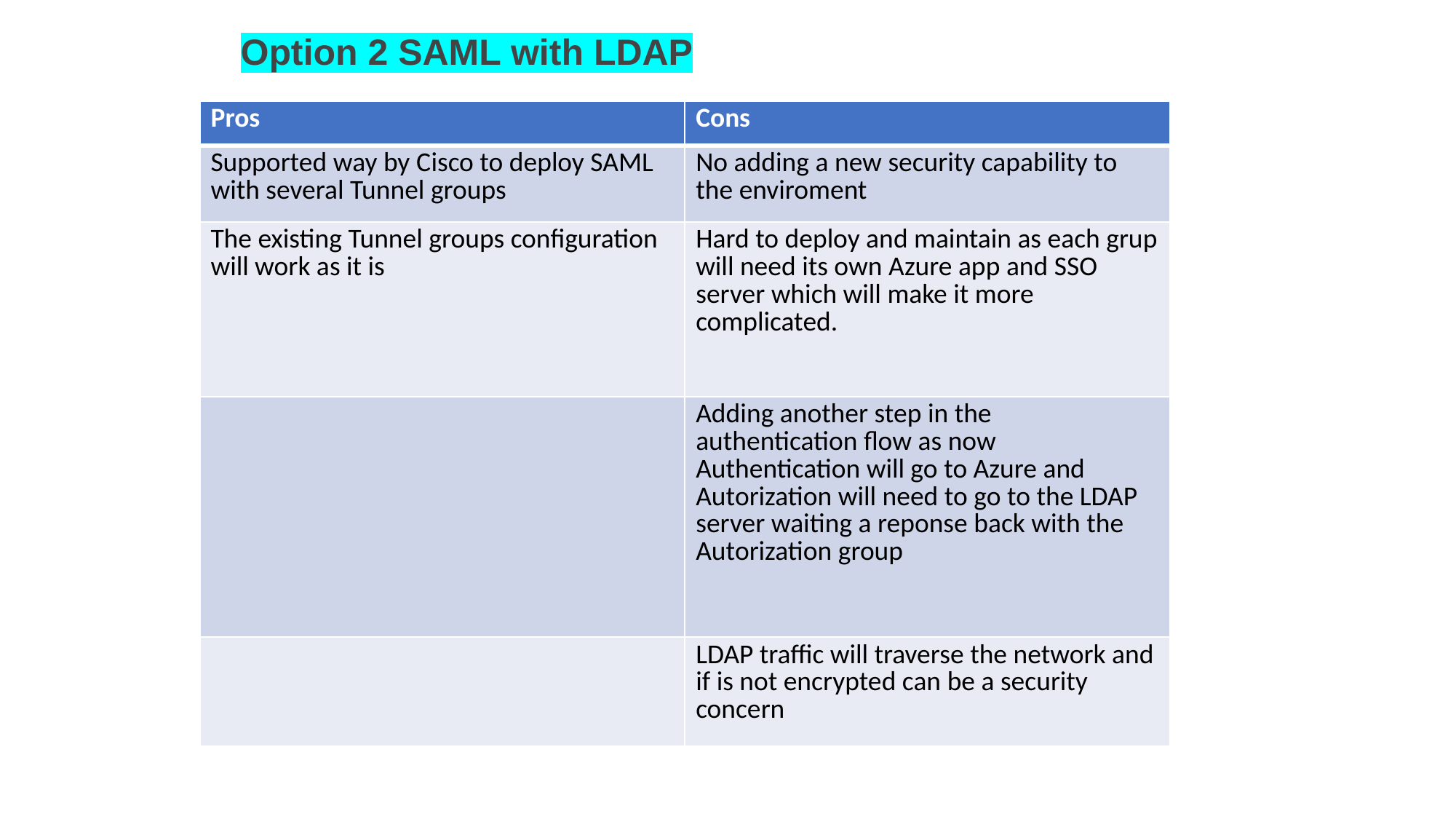

Option 2 SAML with LDAP
| Pros | Cons |
| --- | --- |
| Supported way by Cisco to deploy SAML with several Tunnel groups | No adding a new security capability to the enviroment |
| The existing Tunnel groups configuration will work as it is | Hard to deploy and maintain as each grup will need its own Azure app and SSO server which will make it more complicated. |
|  | Adding another step in the authentication flow as now Authentication will go to Azure and Autorization will need to go to the LDAP server waiting a reponse back with the Autorization group |
|  | LDAP traffic will traverse the network and if is not encrypted can be a security concern |